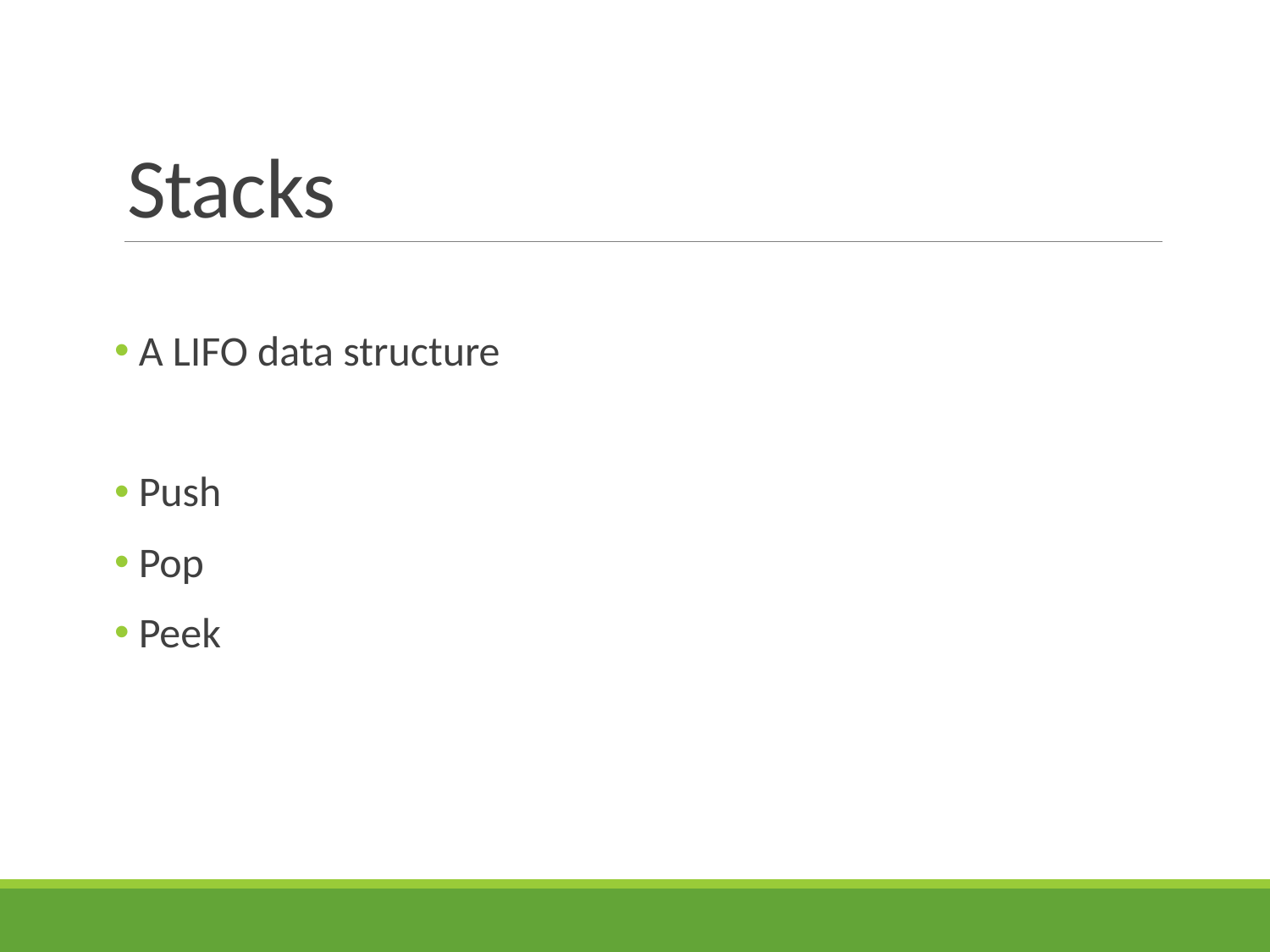

# Stacks

 A LIFO data structure

 Push
 Pop
 Peek